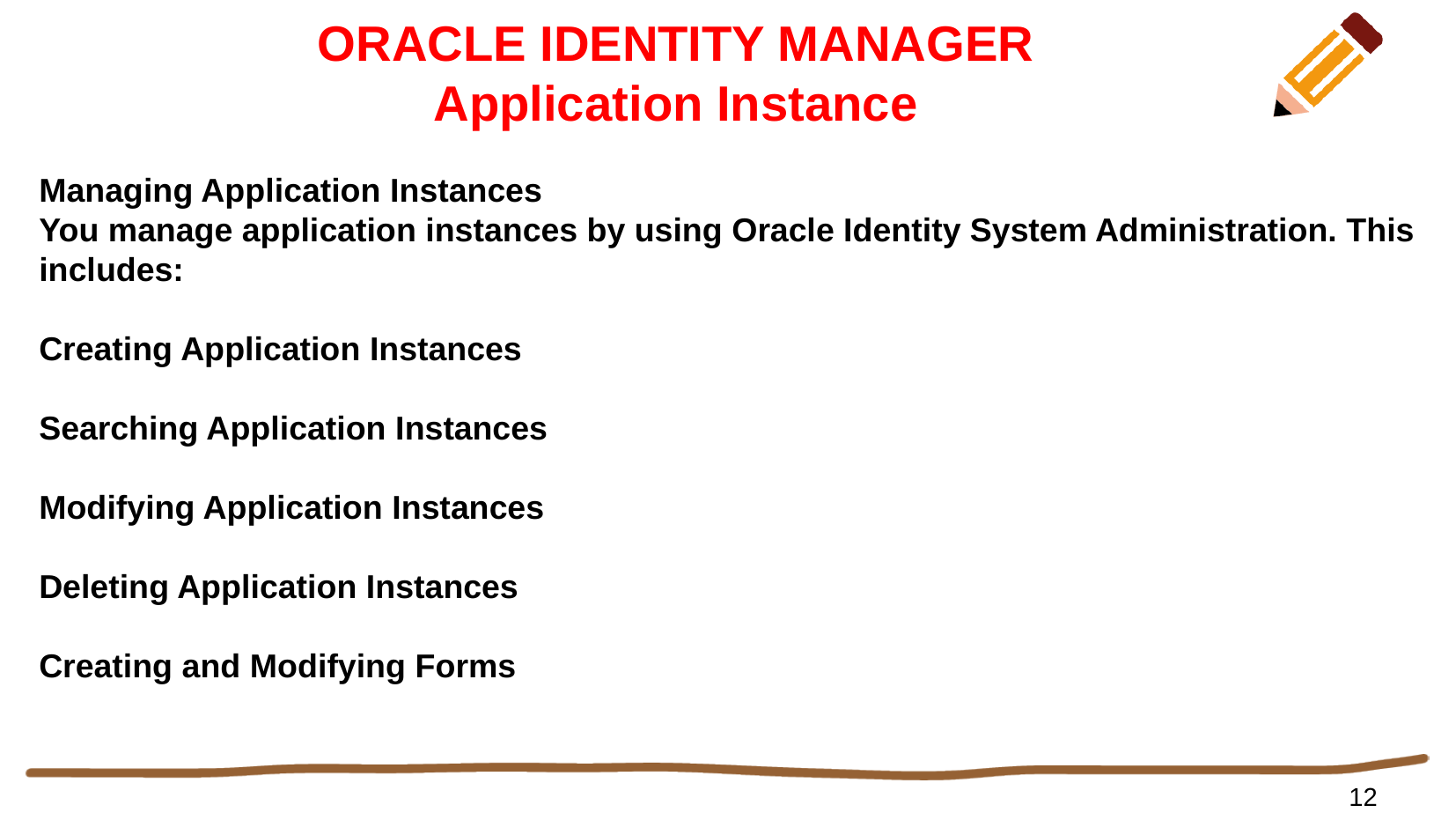

# ORACLE IDENTITY MANAGER Application Instance
Managing Application Instances
You manage application instances by using Oracle Identity System Administration. This includes:

Creating Application Instances

Searching Application Instances

Modifying Application Instances

Deleting Application Instances

Creating and Modifying Forms
12